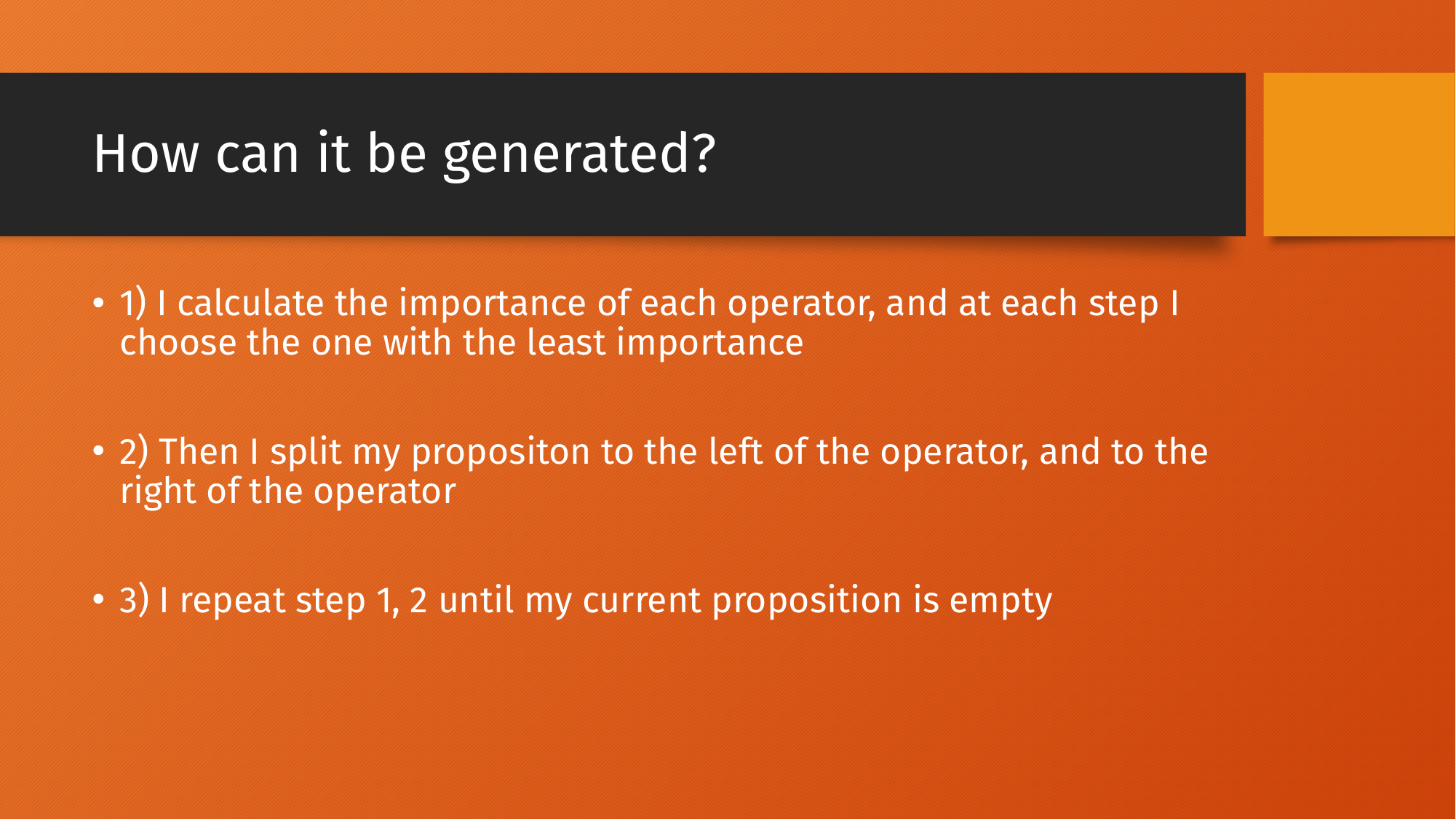

# How can it be generated?
1) I calculate the importance of each operator, and at each step I choose the one with the least importance

2) Then I split my propositon to the left of the operator, and to the right of the operator

3) I repeat step 1, 2 until my current proposition is empty